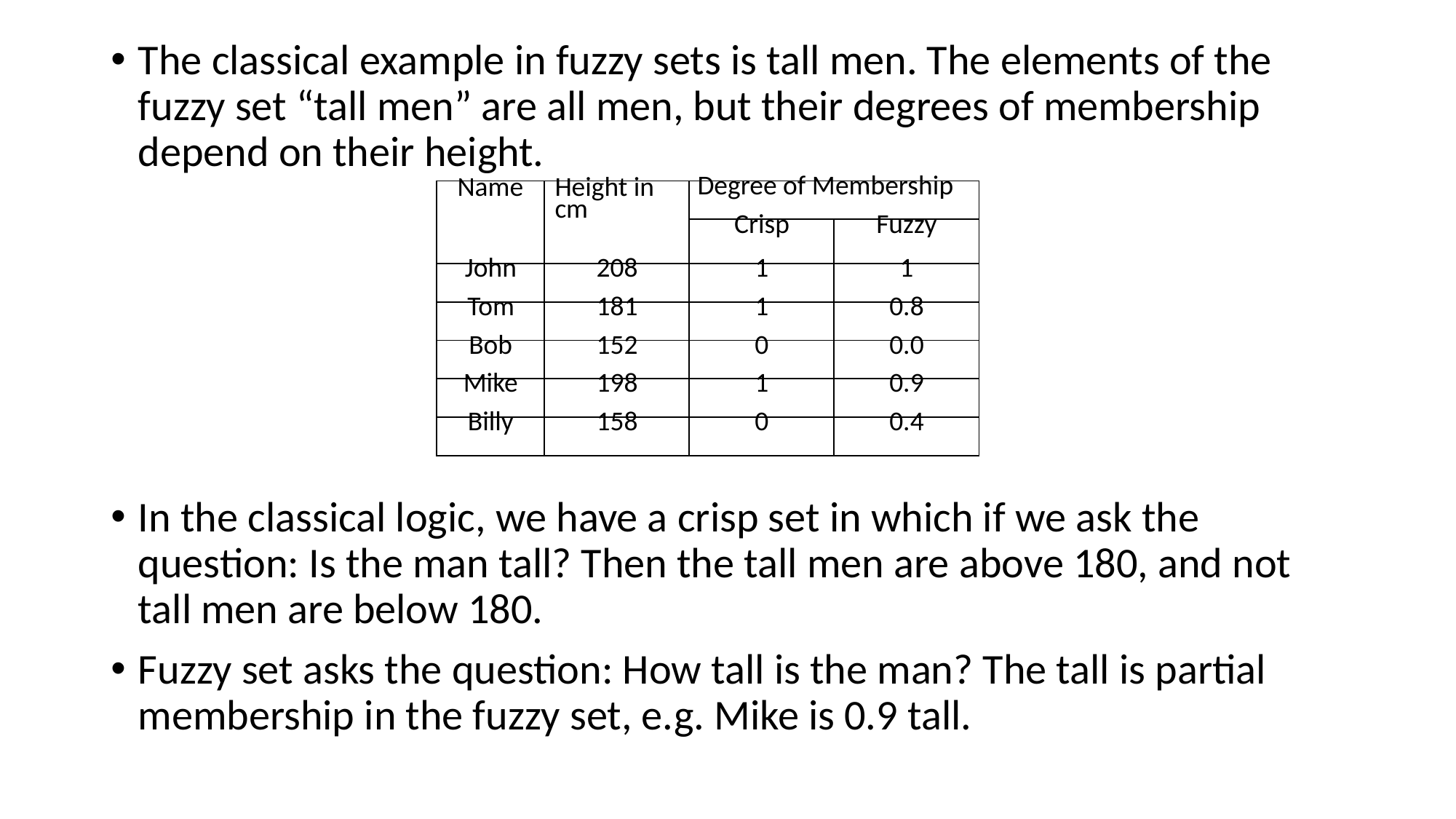

The classical example in fuzzy sets is tall men. The elements of the fuzzy set “tall men” are all men, but their degrees of membership depend on their height.

In the classical logic, we have a crisp set in which if we ask the question: Is the man tall? Then the tall men are above 180, and not tall men are below 180.
Fuzzy set asks the question: How tall is the man? The tall is partial membership in the fuzzy set, e.g. Mike is 0.9 tall.

| Name | Height in cm | Degree of Membership |  |
| --- | --- | --- | --- |
|  |  | Crisp | Fuzzy |
| John | 208 | 1 | 1 |
| Tom | 181 | 1 | 0.8 |
| Bob | 152 | 0 | 0.0 |
| Mike | 198 | 1 | 0.9 |
| Billy | 158 | 0 | 0.4 |